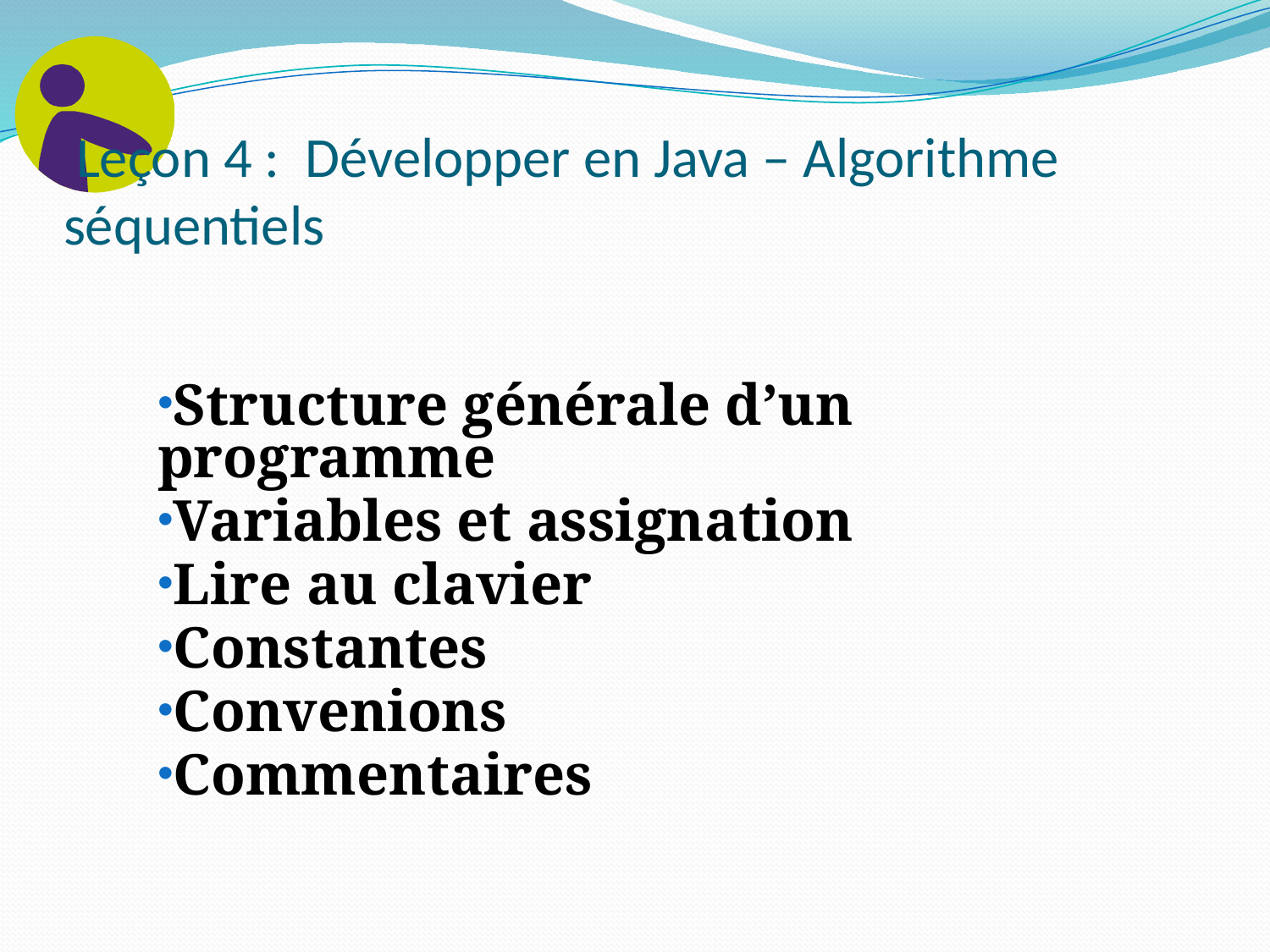

# Leçon 4 :  Développer en Java – Algorithme séquentiels
Structure générale d’un programme
Variables et assignation
Lire au clavier
Constantes
Convenions
Commentaires